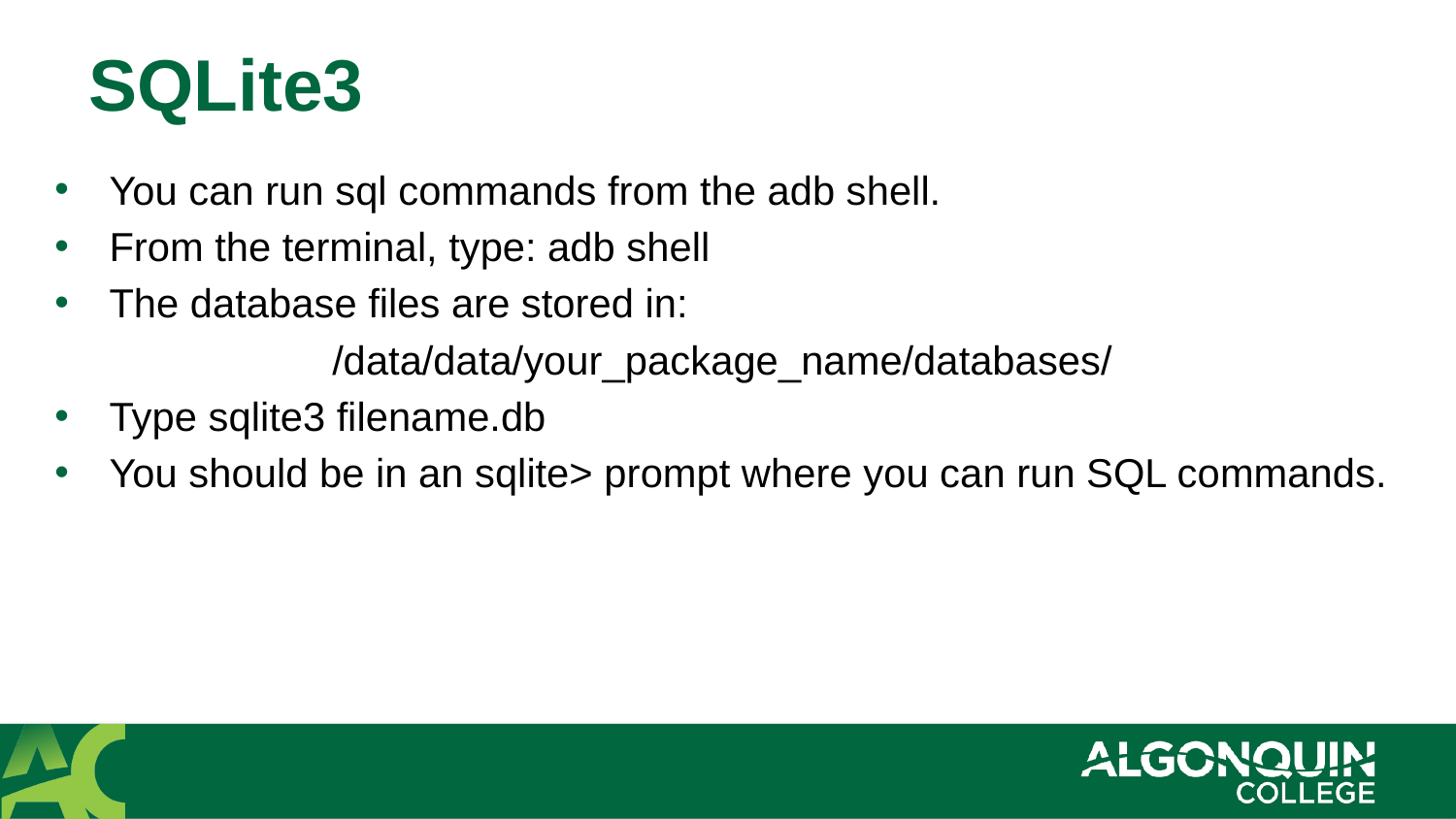

# SQLite3
You can run sql commands from the adb shell.
From the terminal, type: adb shell
The database files are stored in:
/data/data/your_package_name/databases/
Type sqlite3 filename.db
You should be in an sqlite> prompt where you can run SQL commands.